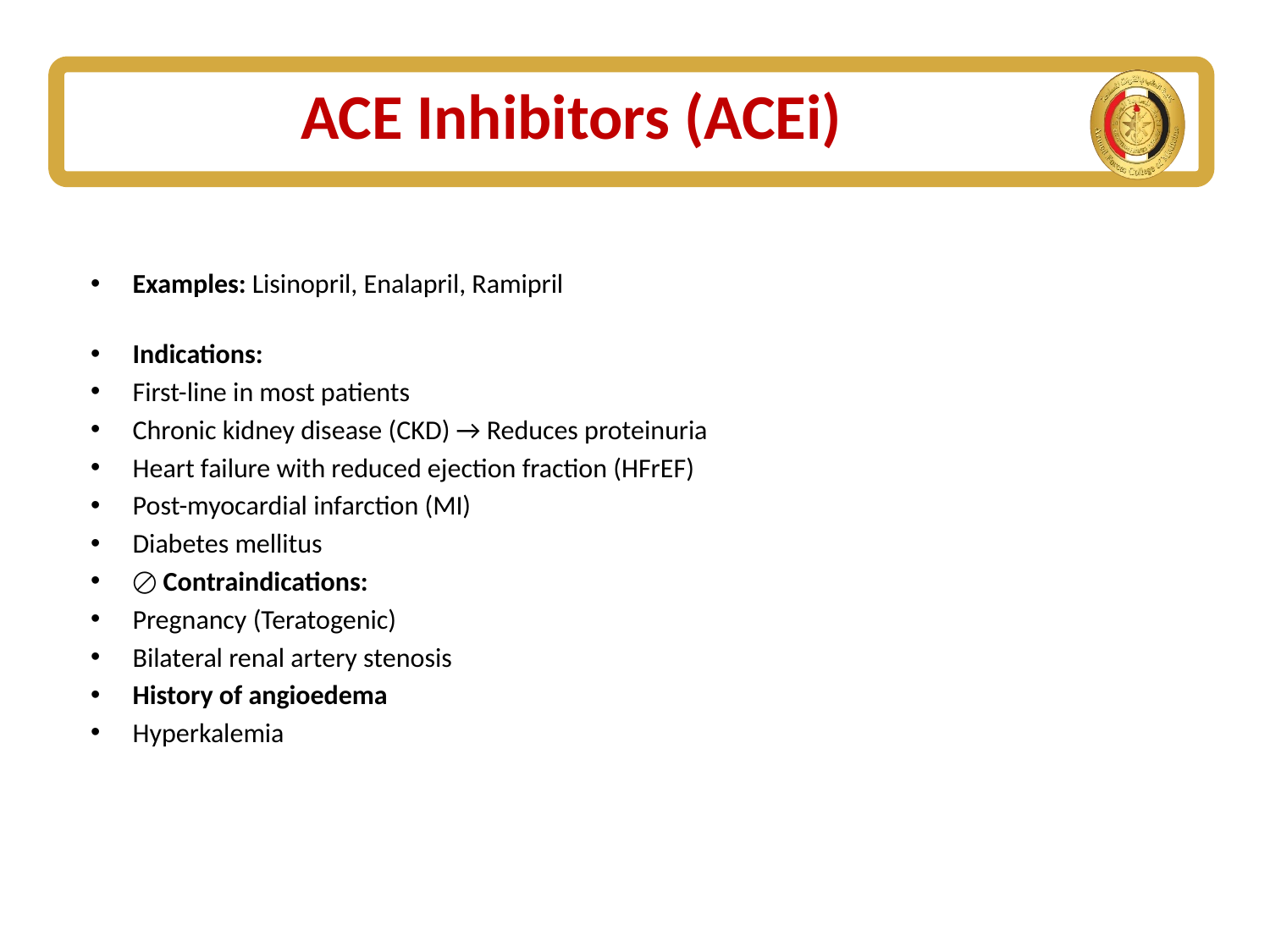

# ACE Inhibitors (ACEi)
Examples: Lisinopril, Enalapril, Ramipril
Indications:
First-line in most patients
Chronic kidney disease (CKD) → Reduces proteinuria
Heart failure with reduced ejection fraction (HFrEF)
Post-myocardial infarction (MI)
Diabetes mellitus
🚫 Contraindications:
Pregnancy (Teratogenic)
Bilateral renal artery stenosis
History of angioedema
Hyperkalemia